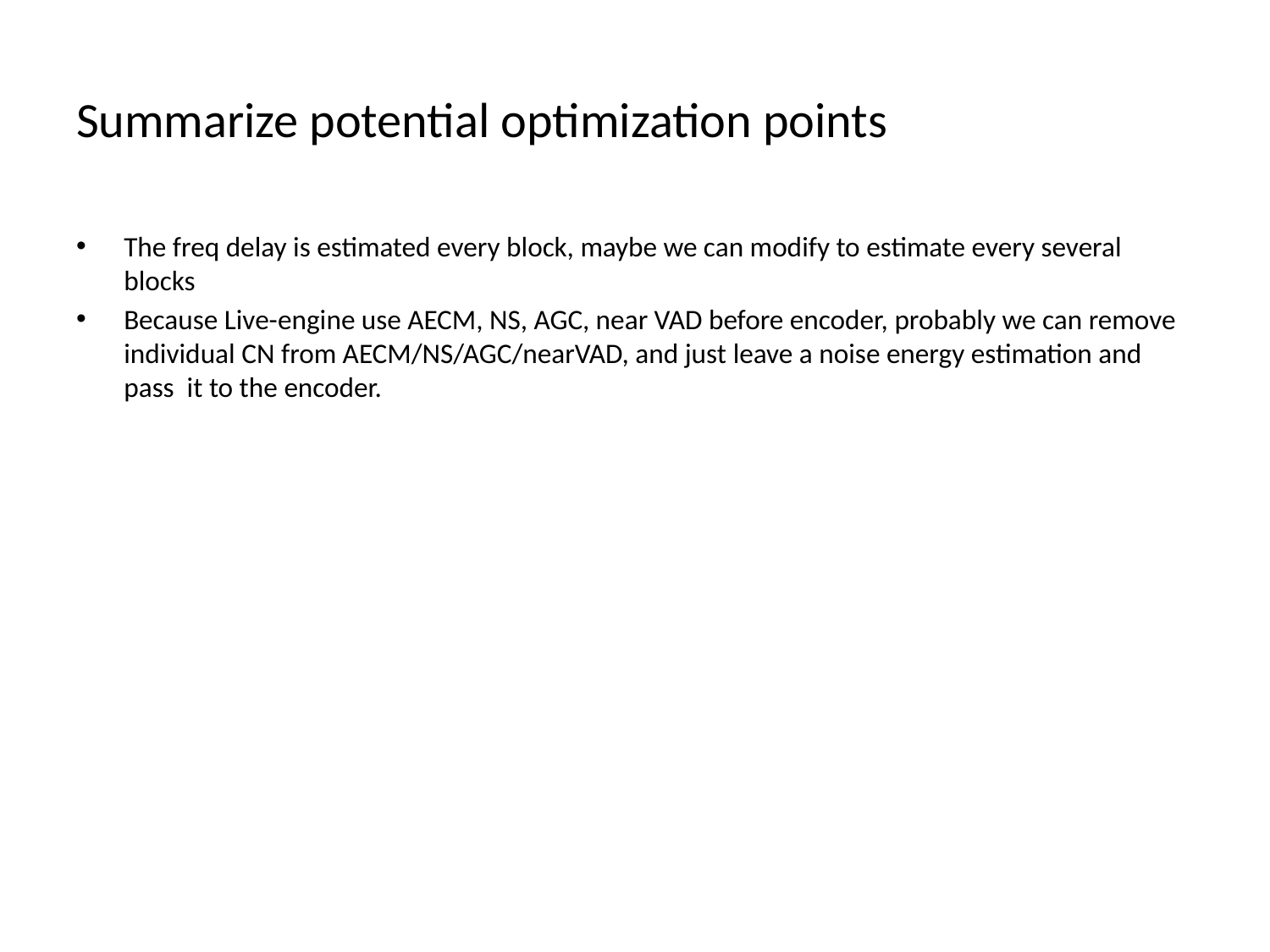

# Summarize potential optimization points
The freq delay is estimated every block, maybe we can modify to estimate every several blocks
Because Live-engine use AECM, NS, AGC, near VAD before encoder, probably we can remove individual CN from AECM/NS/AGC/nearVAD, and just leave a noise energy estimation and pass  it to the encoder.